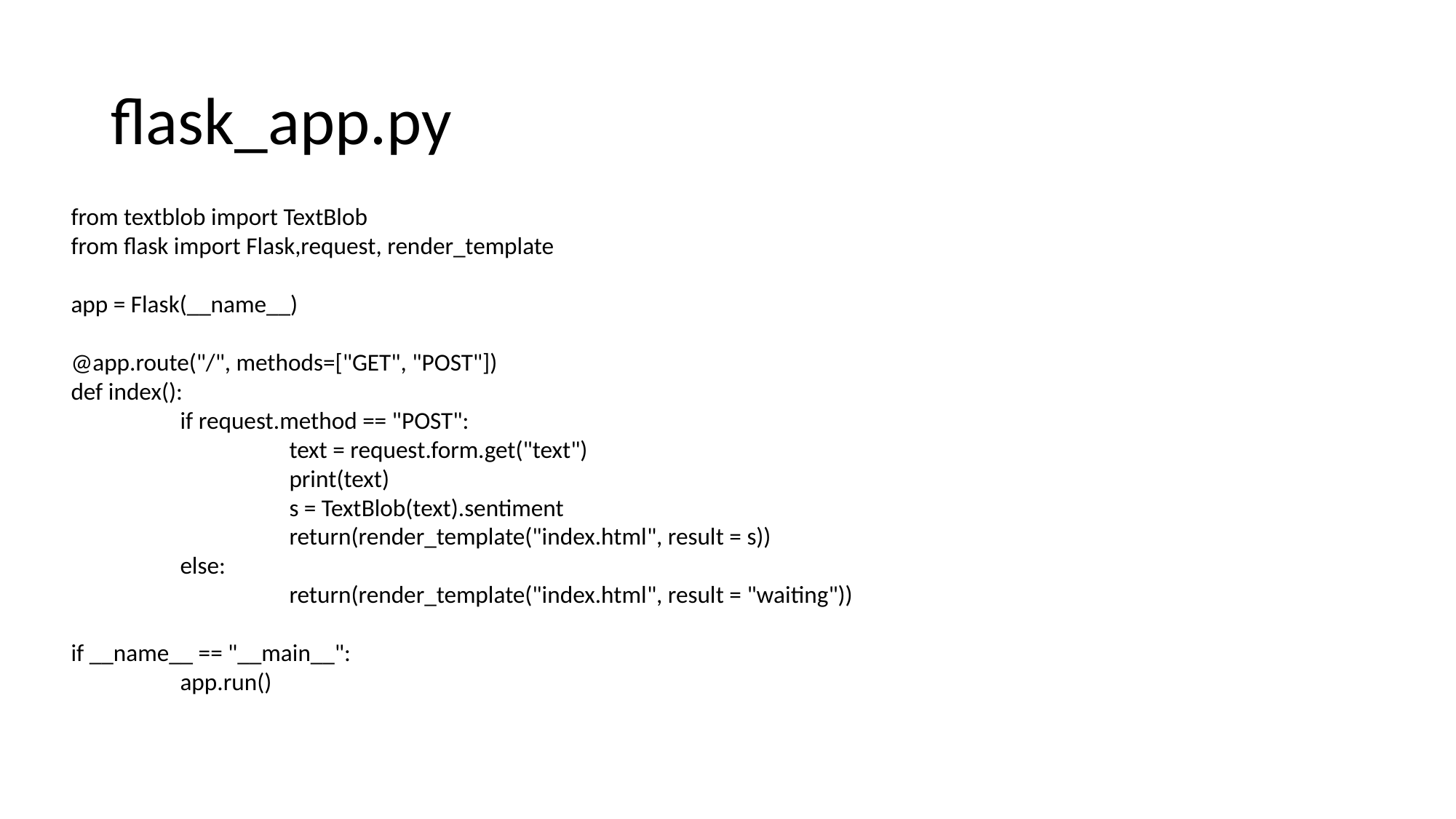

# flask_app.py
from textblob import TextBlob
from flask import Flask,request, render_template

app = Flask(__name__)

@app.route("/", methods=["GET", "POST"])
def index():
	if request.method == "POST":
		text = request.form.get("text")
		print(text)
		s = TextBlob(text).sentiment
		return(render_template("index.html", result = s))
	else:
		return(render_template("index.html", result = "waiting"))

if __name__ == "__main__":
	app.run()